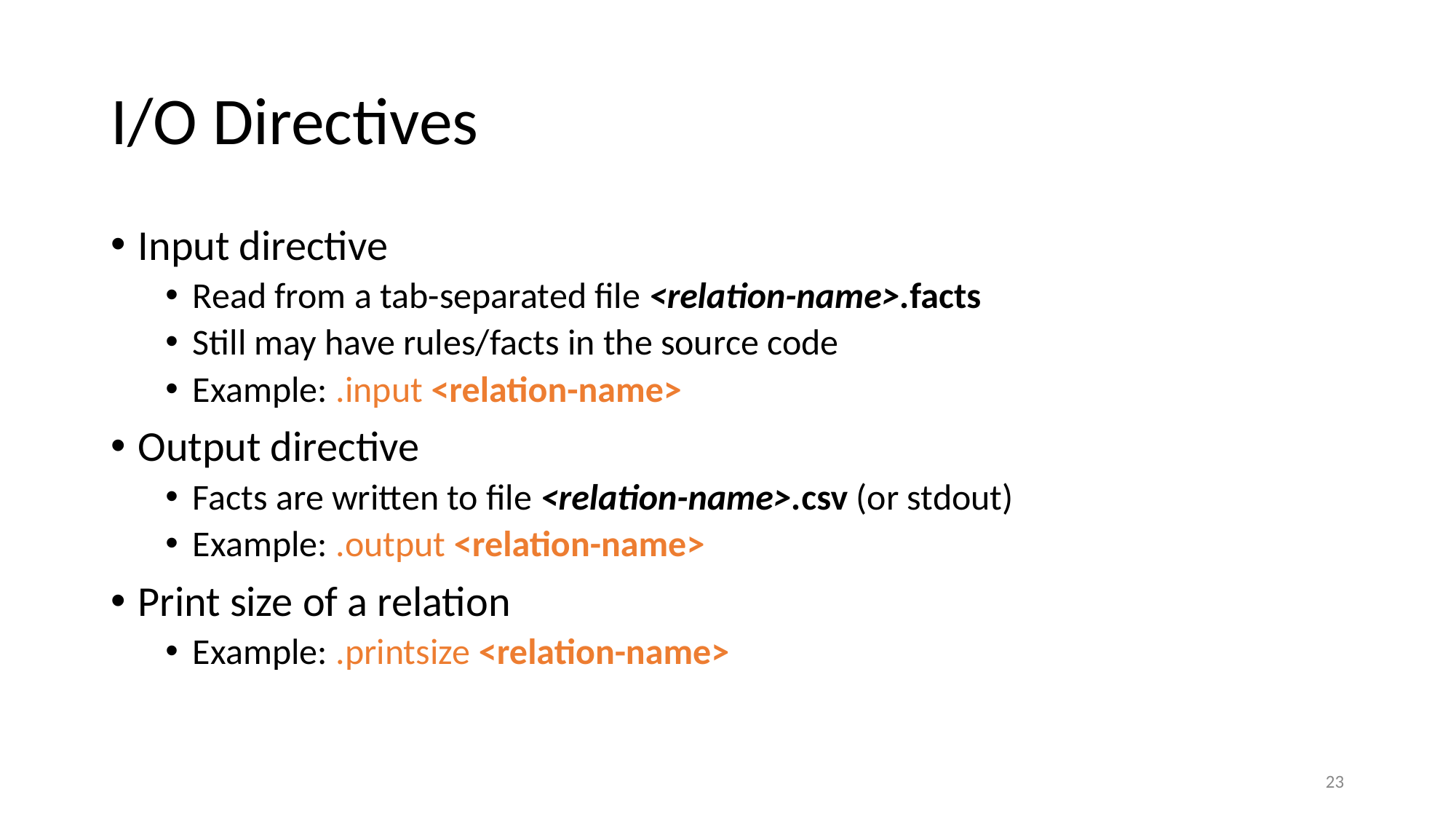

# I/O Directives
Input directive
Read from a tab-separated file <relation-name>.facts
Still may have rules/facts in the source code
Example: .input <relation-name>
Output directive
Facts are written to file <relation-name>.csv (or stdout)
Example: .output <relation-name>
Print size of a relation
Example: .printsize <relation-name>
23